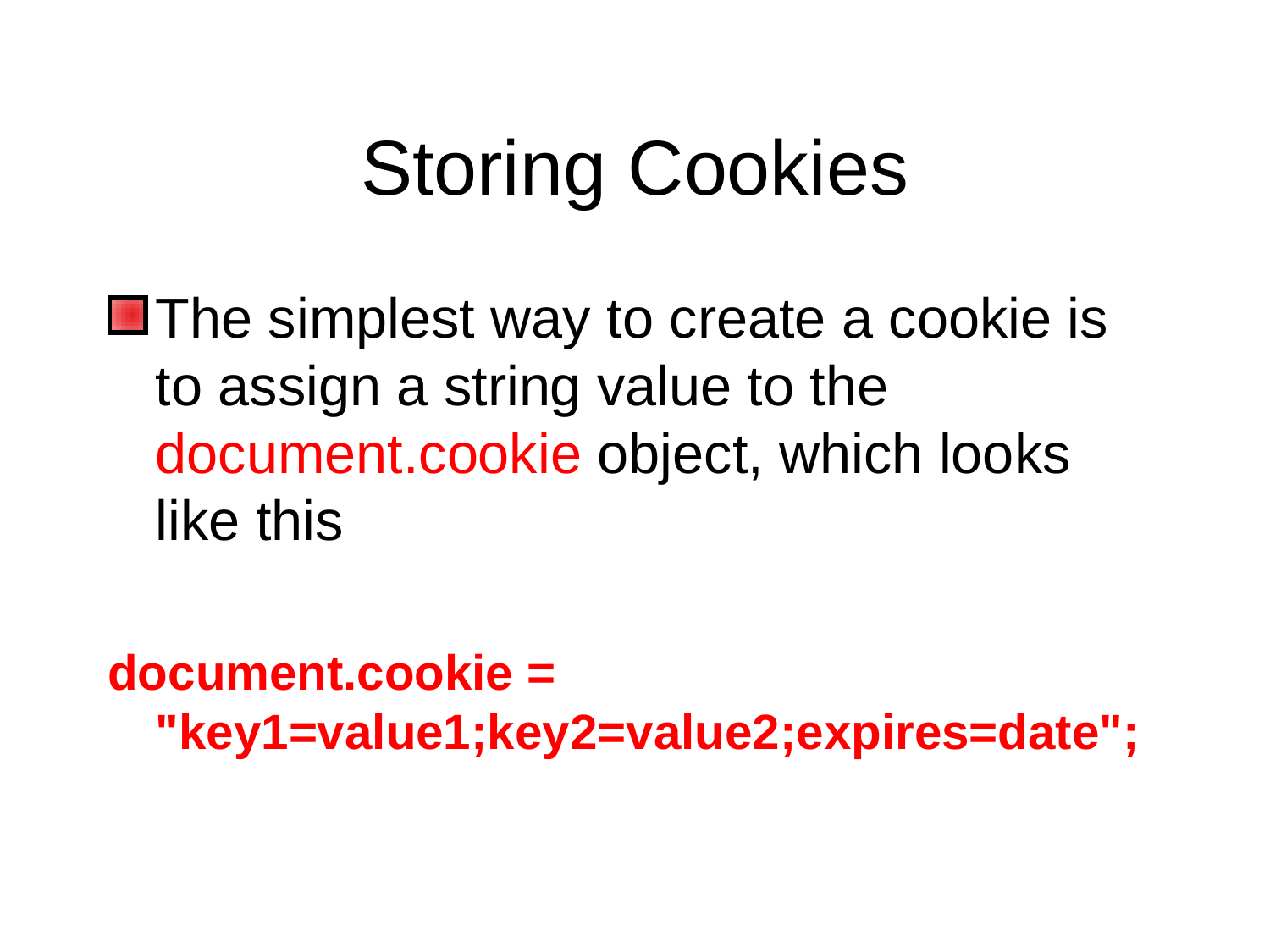

# Storing Cookies
The simplest way to create a cookie is to assign a string value to the document.cookie object, which looks like this

document.cookie = "key1=value1;key2=value2;expires=date";